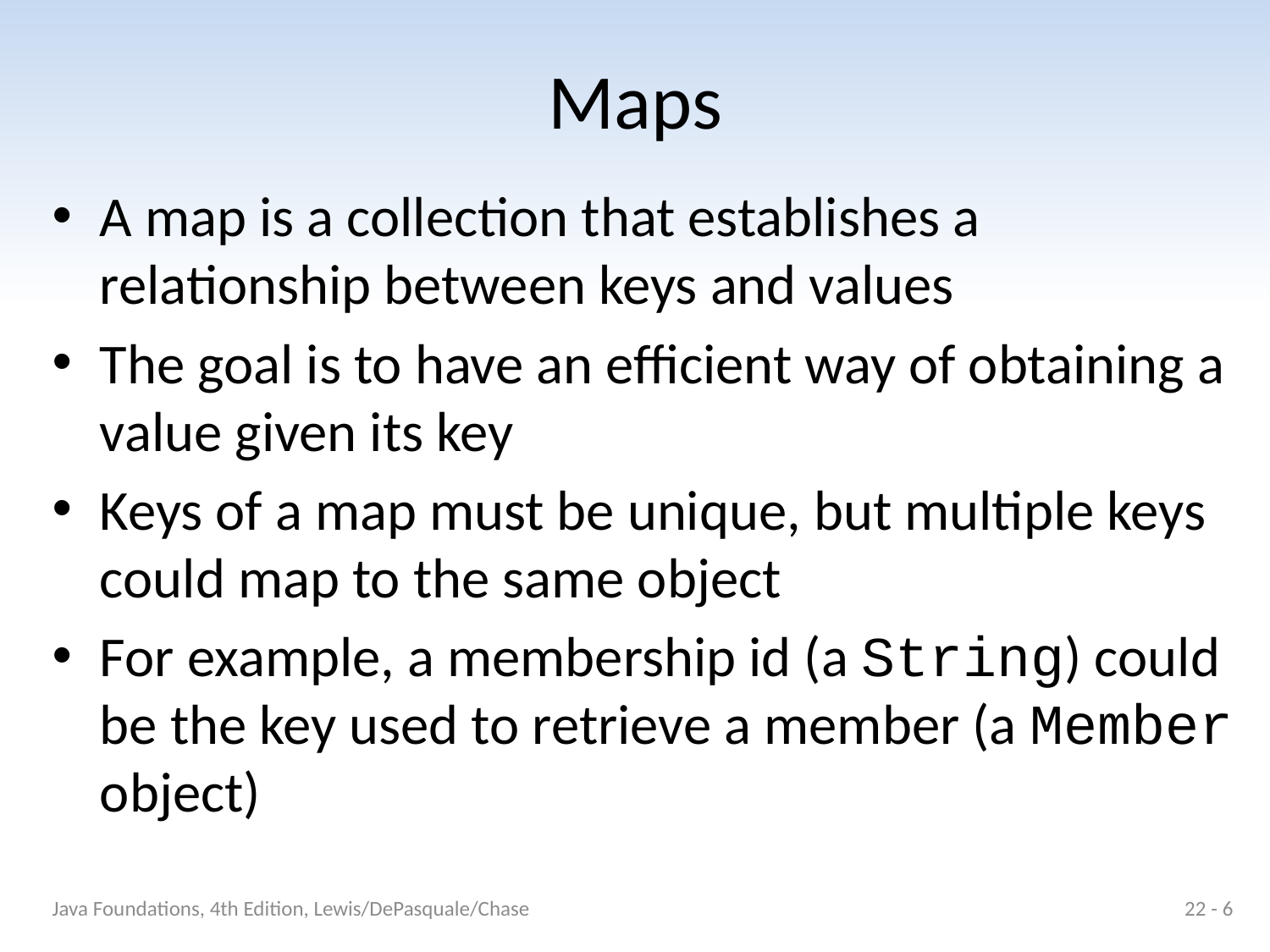

# Maps
A map is a collection that establishes a relationship between keys and values
The goal is to have an efficient way of obtaining a value given its key
Keys of a map must be unique, but multiple keys could map to the same object
For example, a membership id (a String) could be the key used to retrieve a member (a Member object)
Java Foundations, 4th Edition, Lewis/DePasquale/Chase
22 - 6